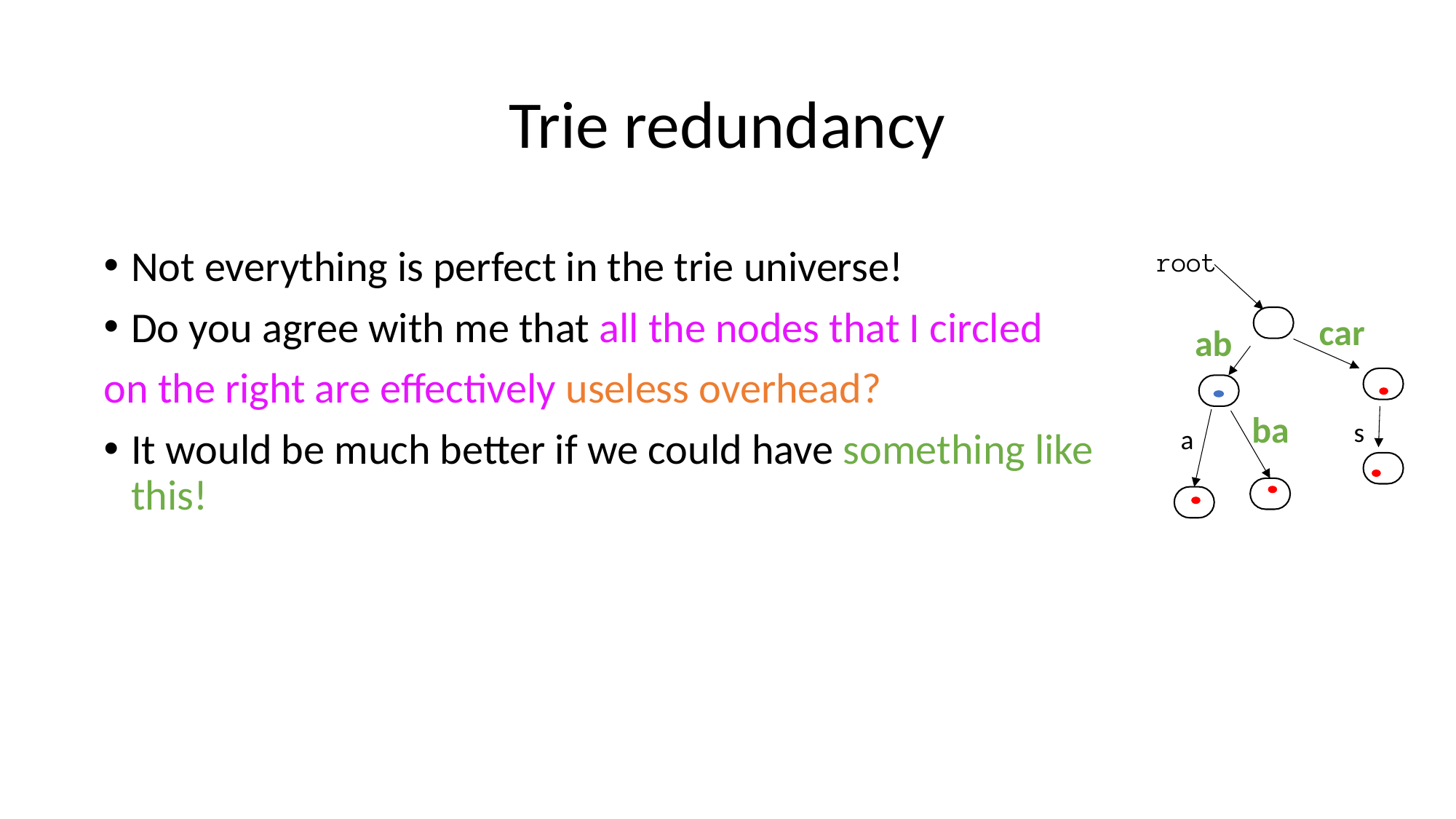

# Trie redundancy
Not everything is perfect in the trie universe!
Do you agree with me that all the nodes that I circled
on the right are effectively useless overhead?
It would be much better if we could have something like
this!

root
car

ab

ba
s
a